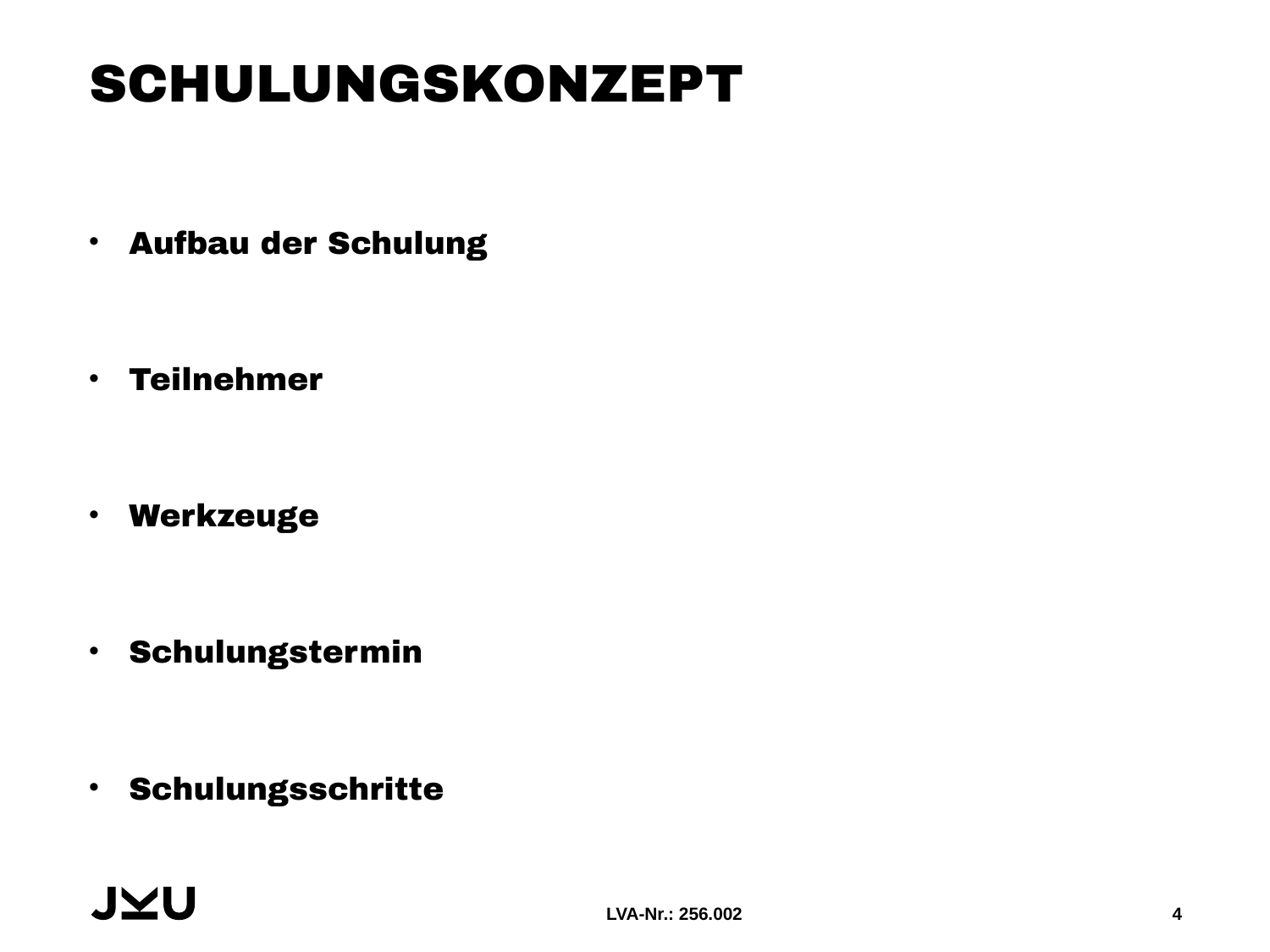

# Schulungskonzept
Aufbau der Schulung

Teilnehmer

Werkzeuge

Schulungstermin

Schulungsschritte

LVA-Nr.: 256.002
4